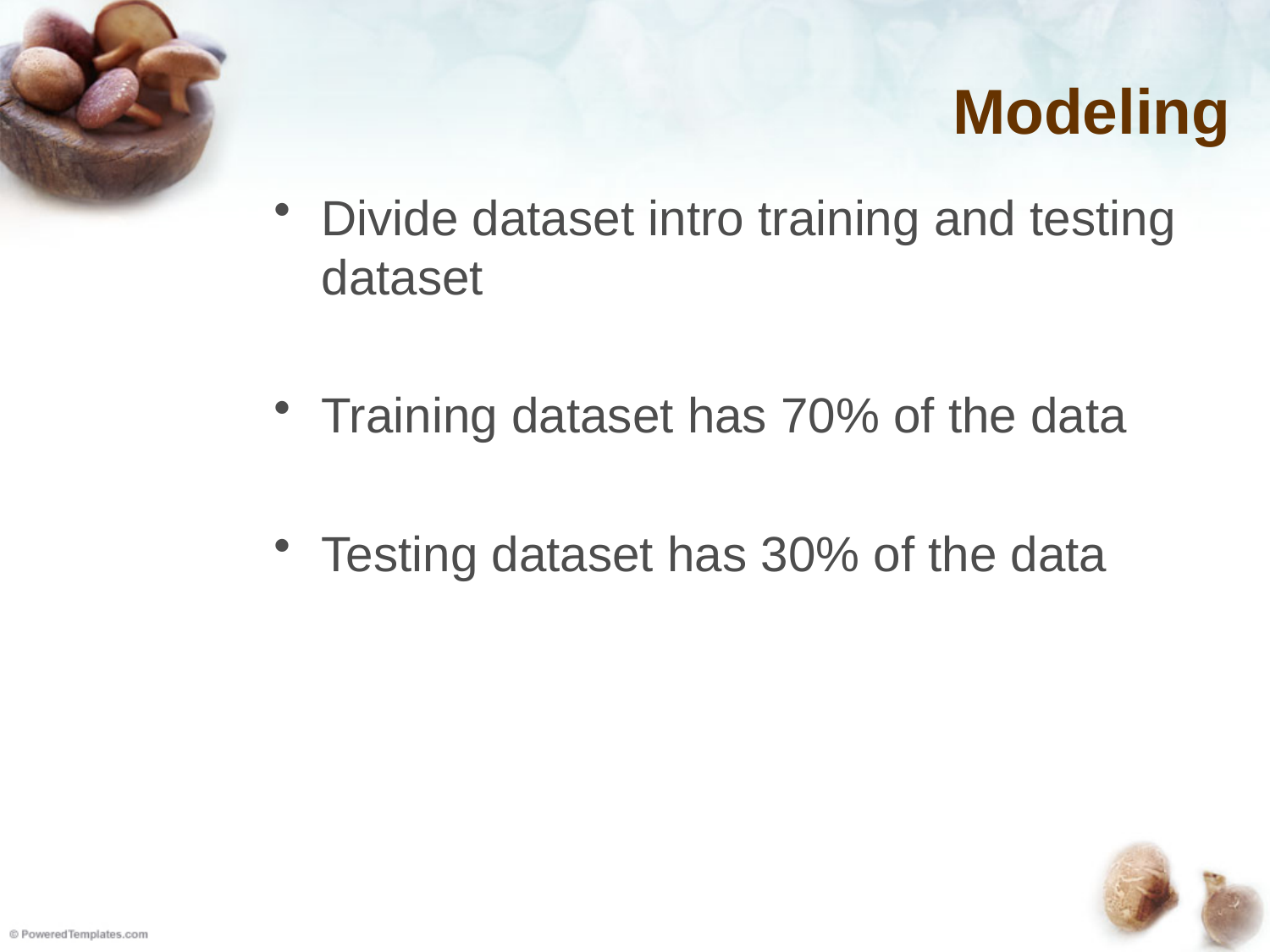

# Modeling
Divide dataset intro training and testing dataset

Training dataset has 70% of the data

Testing dataset has 30% of the data